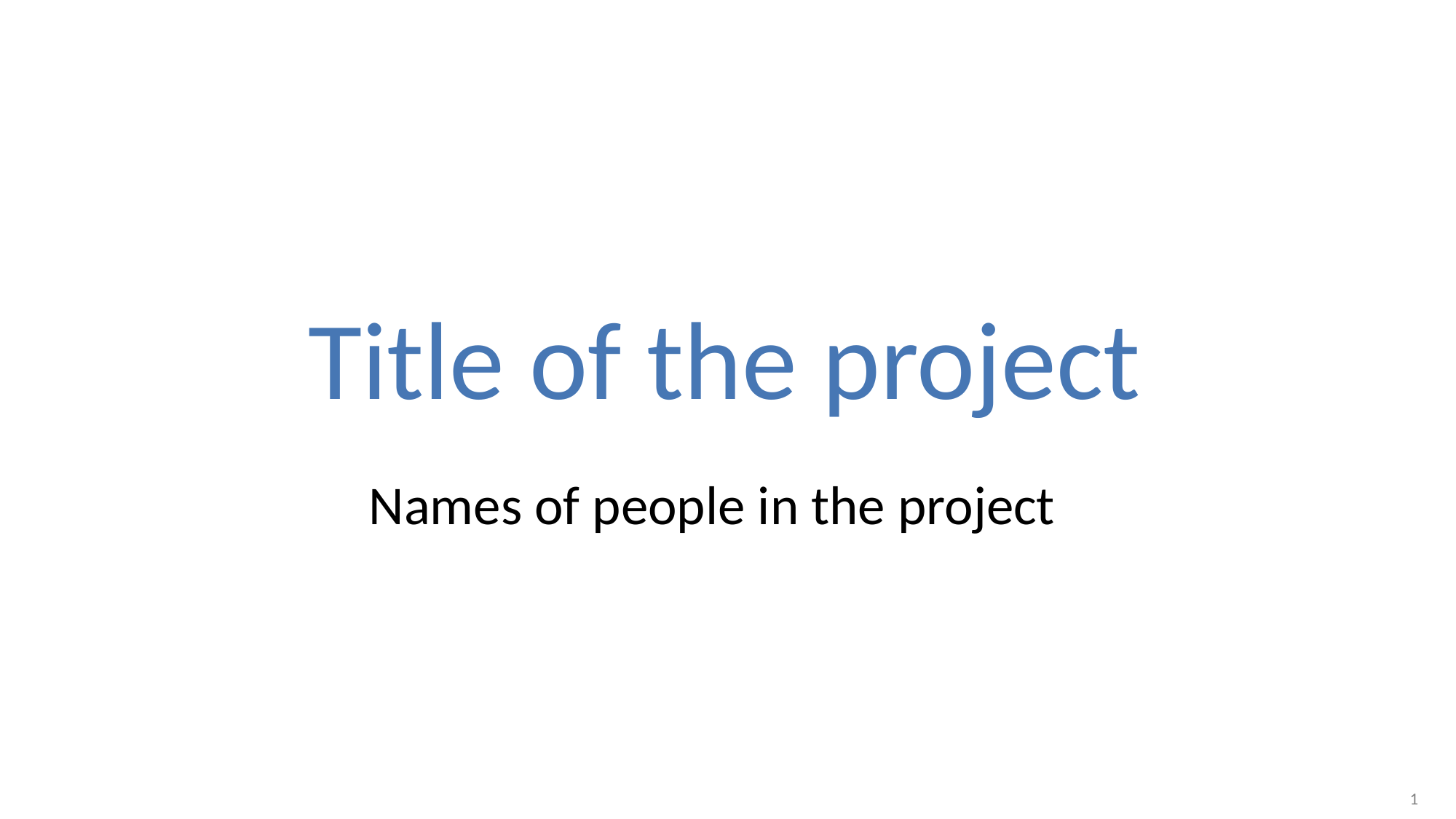

# Title of the project
Names of people in the project
1